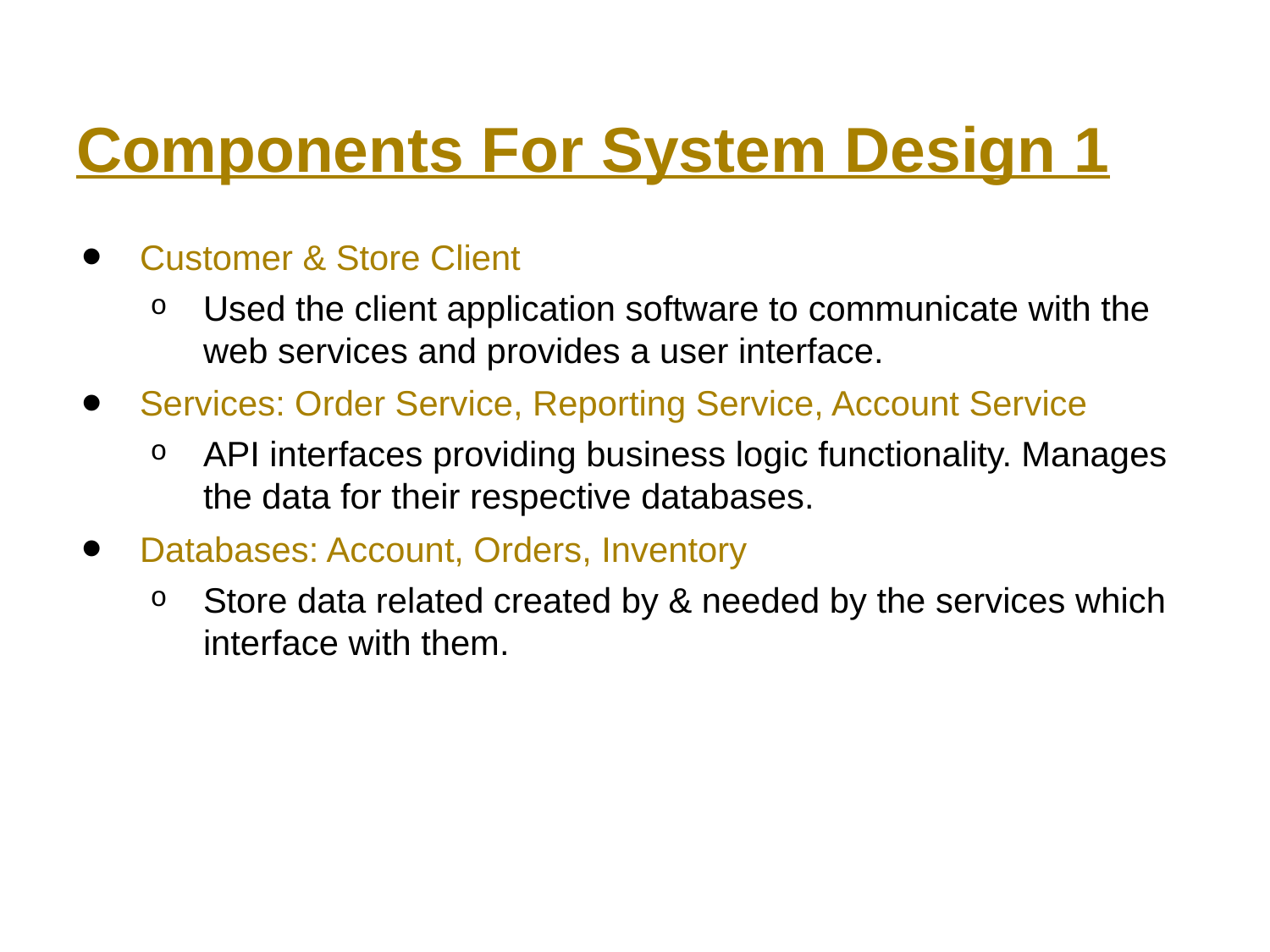

Components For System Design 1
Customer & Store Client
Used the client application software to communicate with the web services and provides a user interface.
Services: Order Service, Reporting Service, Account Service
API interfaces providing business logic functionality. Manages the data for their respective databases.
Databases: Account, Orders, Inventory
Store data related created by & needed by the services which interface with them.